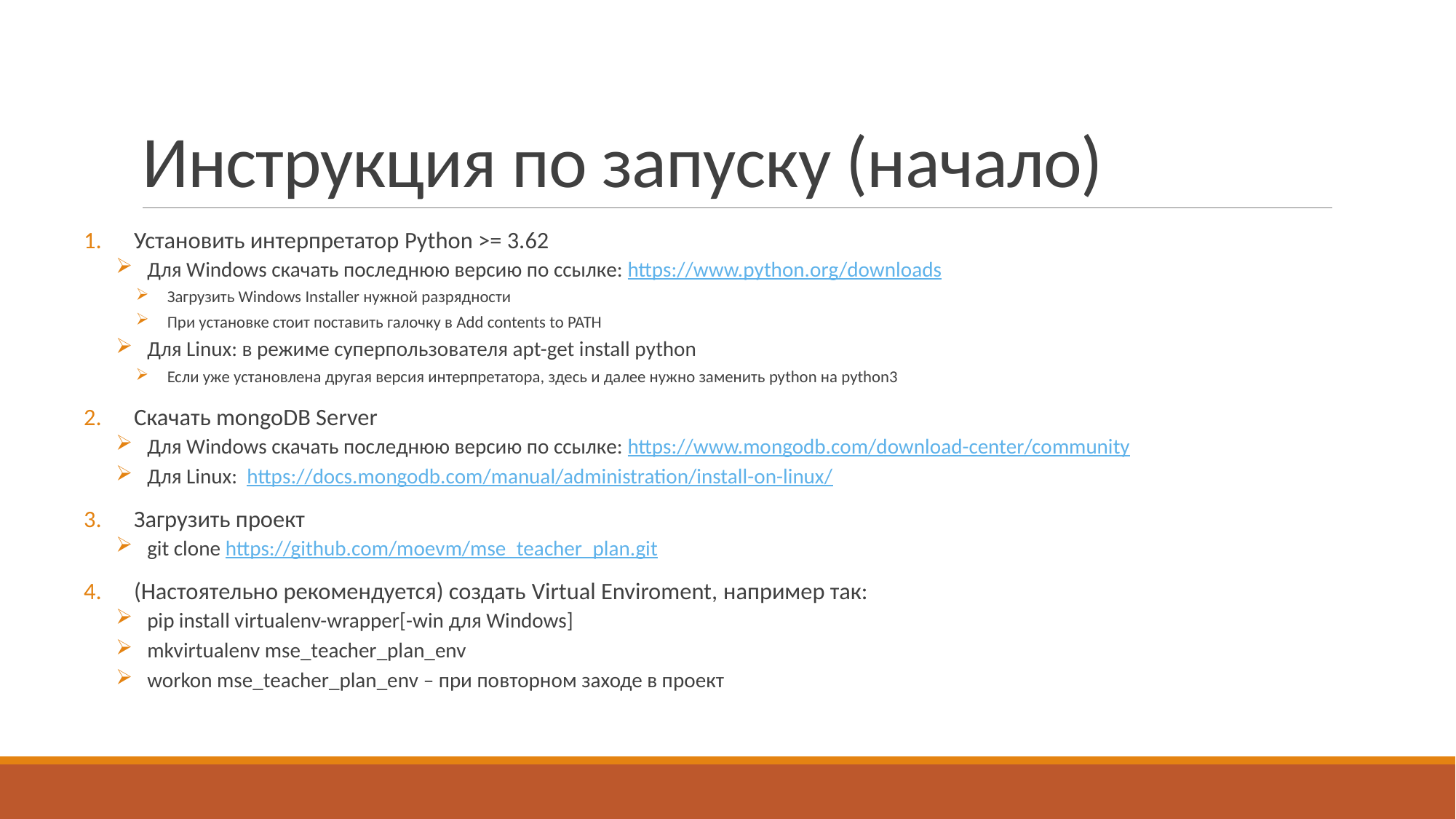

# Инструкция по запуску (начало)
Установить интерпретатор Python >= 3.62
Для Windows скачать последнюю версию по ссылке: https://www.python.org/downloads
Загрузить Windows Installer нужной разрядности
При установке стоит поставить галочку в Add contents to PATH
Для Linux: в режиме суперпользователя apt-get install python
Если уже установлена другая версия интерпретатора, здесь и далее нужно заменить python на python3
Скачать mongoDB Server
Для Windows скачать последнюю версию по ссылке: https://www.mongodb.com/download-center/community
Для Linux:  https://docs.mongodb.com/manual/administration/install-on-linux/
Загрузить проект
git clone https://github.com/moevm/mse_teacher_plan.git
(Настоятельно рекомендуется) создать Virtual Enviroment, например так:
pip install virtualenv-wrapper[-win для Windows]
mkvirtualenv mse_teacher_plan_env
workon mse_teacher_plan_env – при повторном заходе в проект